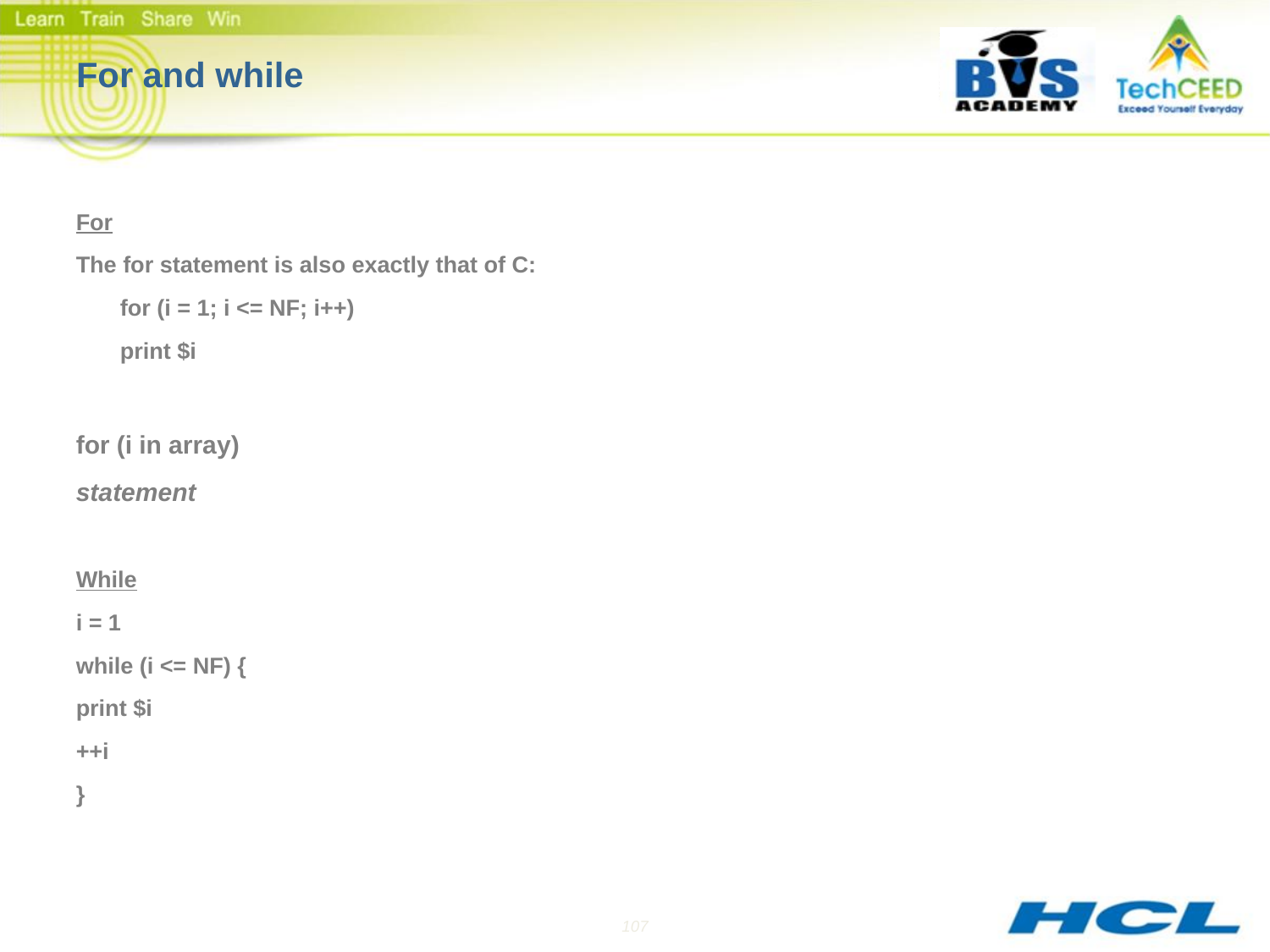

# For and while
For
The for statement is also exactly that of C:
	for (i = 1; i <= NF; i++)
	print $i

for (i in array)
statement

While
i = 1
while (i <= NF) {
print $i
++i
}

107